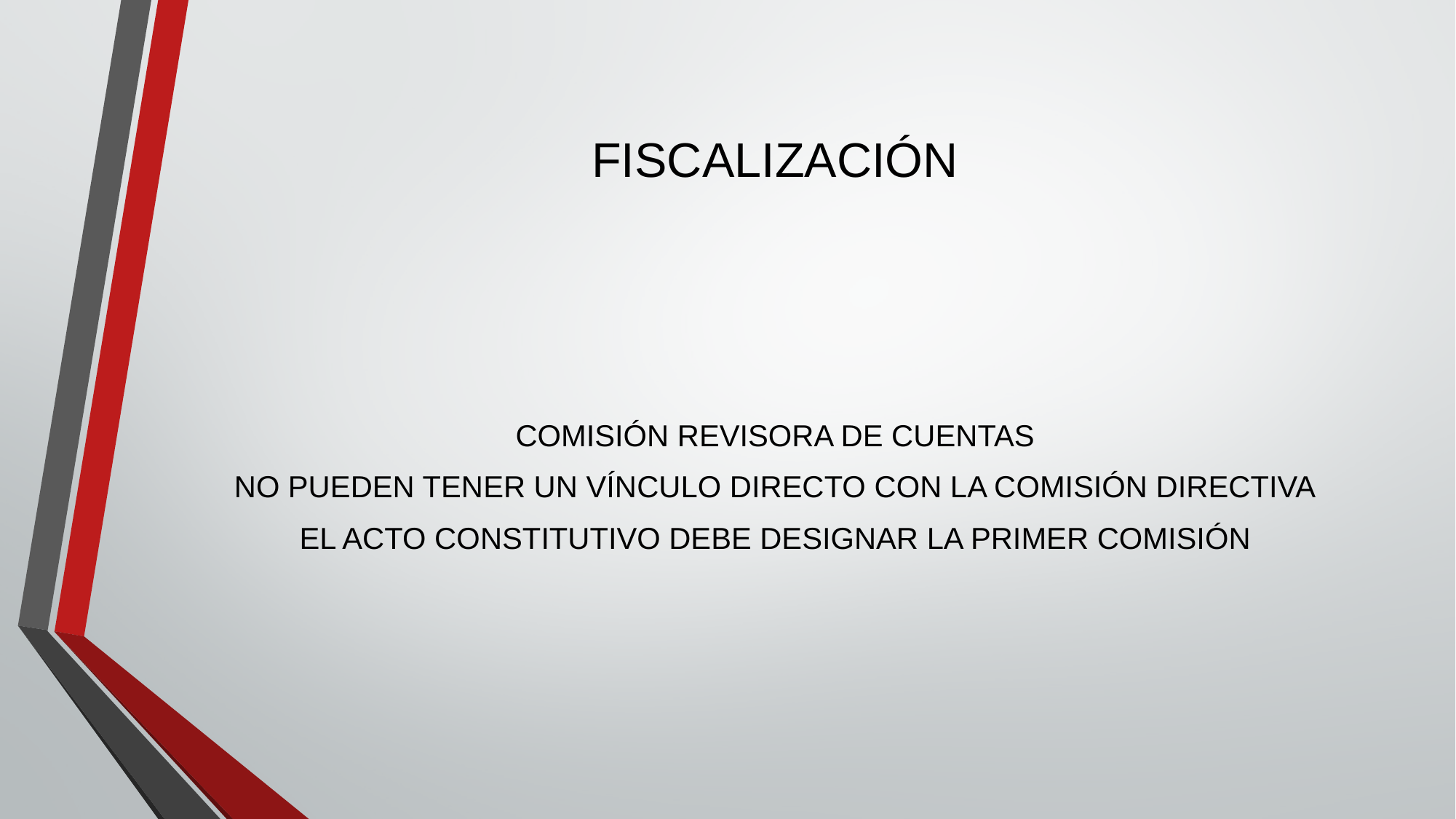

# FISCALIZACIÓN
COMISIÓN REVISORA DE CUENTAS
NO PUEDEN TENER UN VÍNCULO DIRECTO CON LA COMISIÓN DIRECTIVA
EL ACTO CONSTITUTIVO DEBE DESIGNAR LA PRIMER COMISIÓN